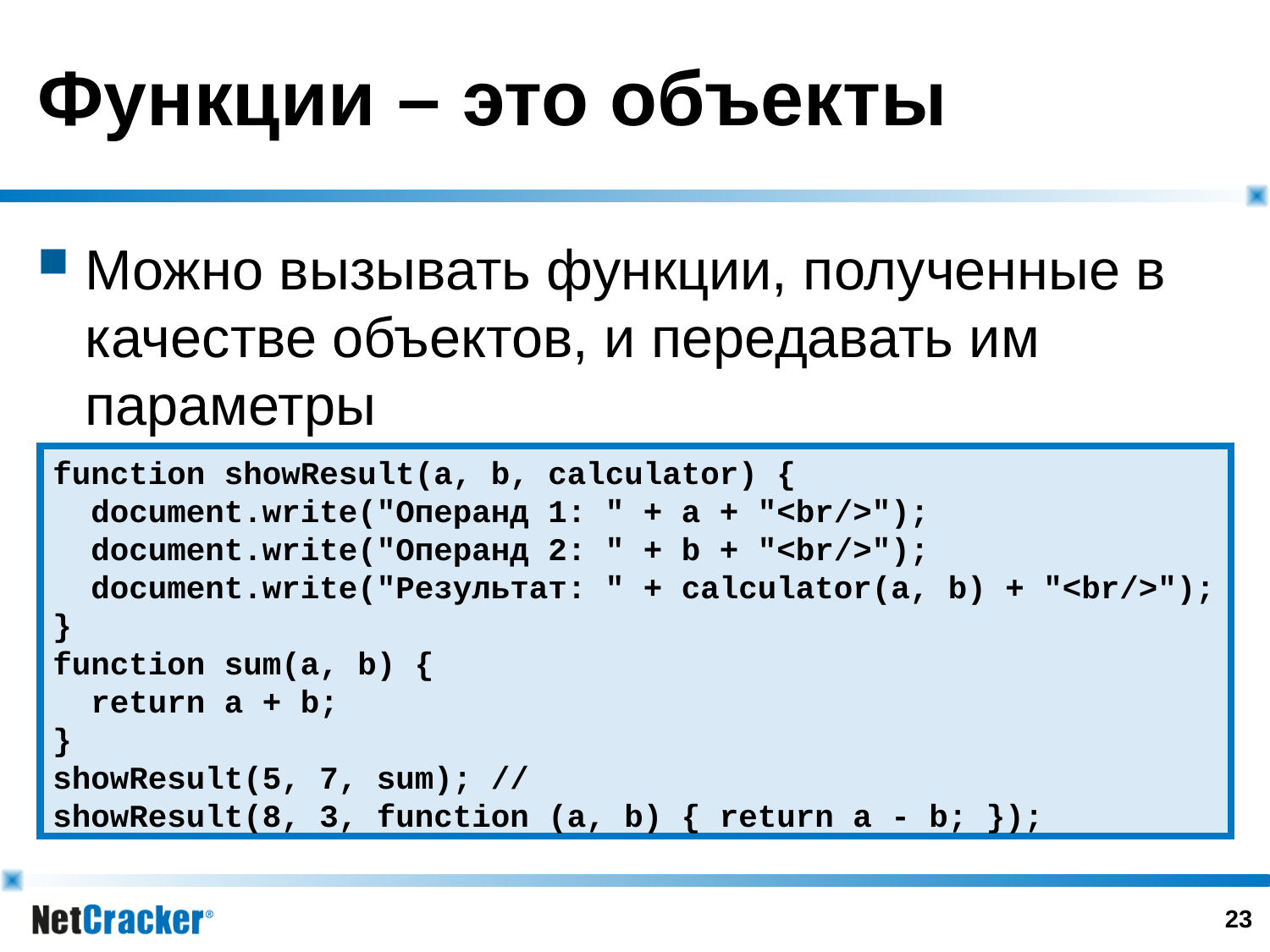

# Функции – это объекты
Можно вызывать функции, полученные в качестве объектов, и передавать им параметры

function showResult(a, b, calculator) {
  document.write("Операнд 1: " + a + "<br/>");
  document.write("Операнд 2: " + b + "<br/>");
  document.write("Результат: " + calculator(a, b) + "<br/>");
}
function sum(a, b) {
  return a + b;
}
showResult(5, 7, sum); //
showResult(8, 3, function (a, b) { return a - b; });
23